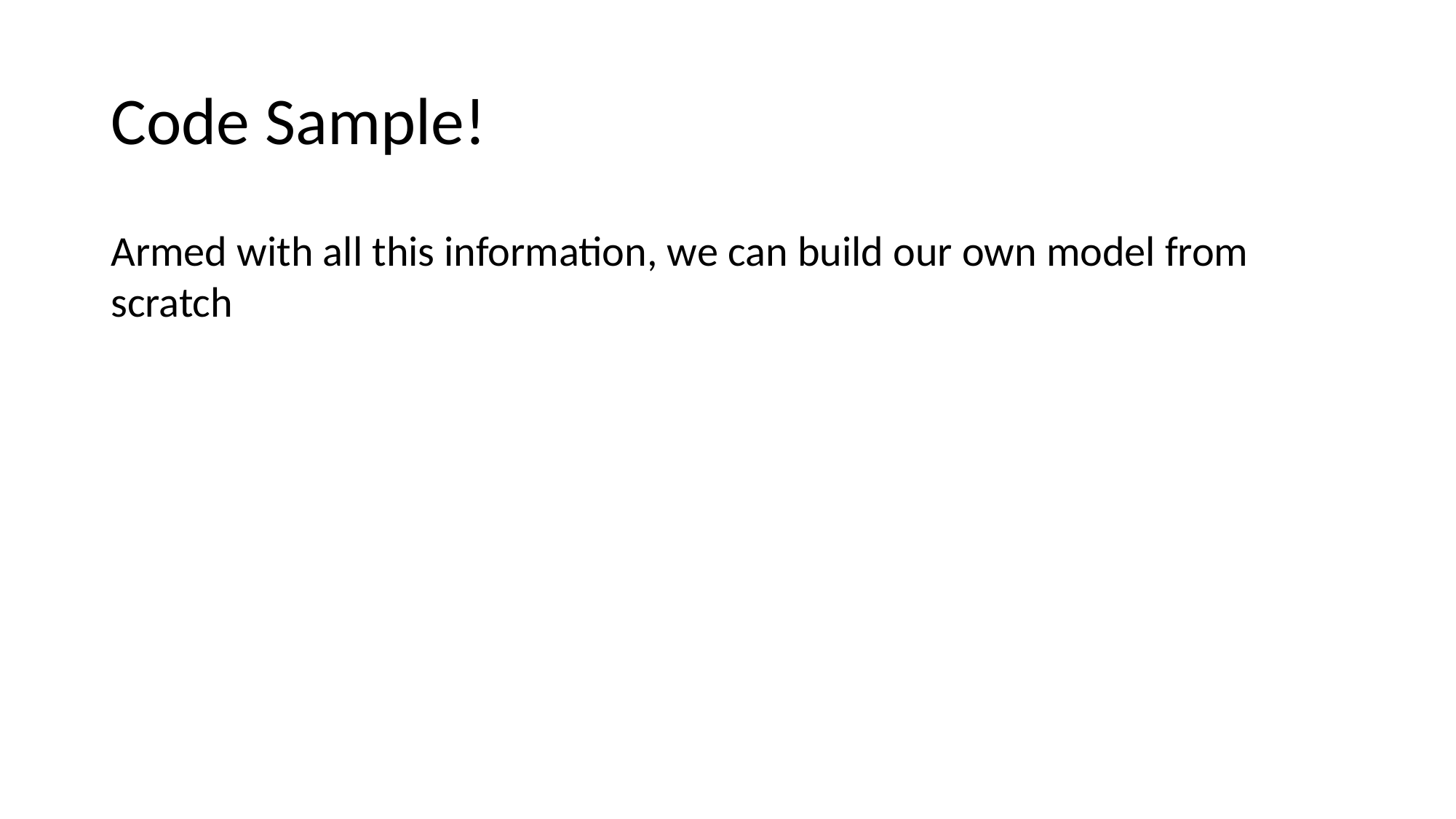

# Code Sample!
Armed with all this information, we can build our own model from scratch